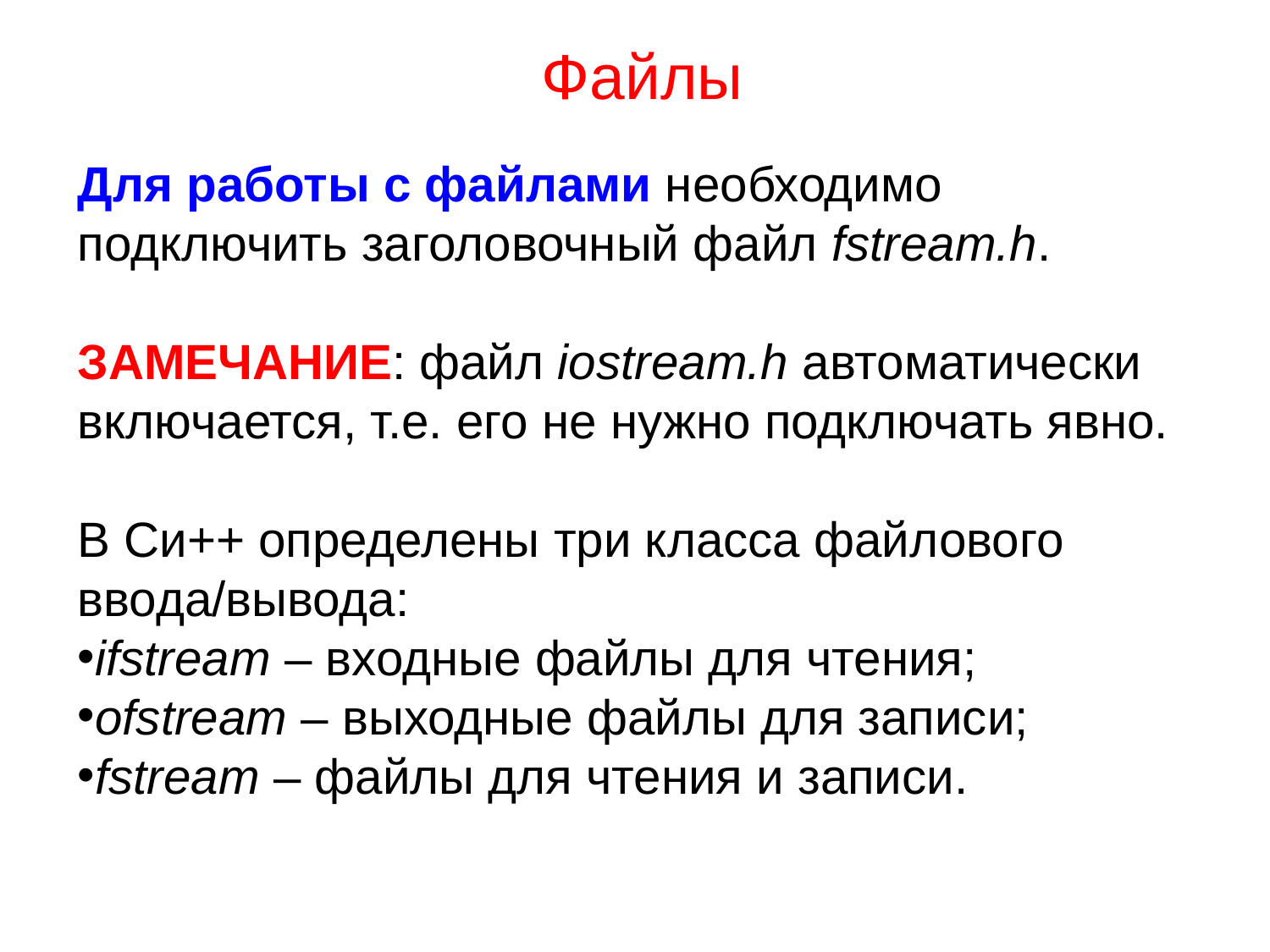

# Файлы
Для работы с файлами необходимо подключить заголовочный файл fstream.h.

ЗАМЕЧАНИЕ: файл iostream.h автоматически включается, т.е. его не нужно подключать явно.

В Си++ определены три класса файлового ввода/вывода:
ifstream – входные файлы для чтения;
ofstream – выходные файлы для записи;
fstream – файлы для чтения и записи.